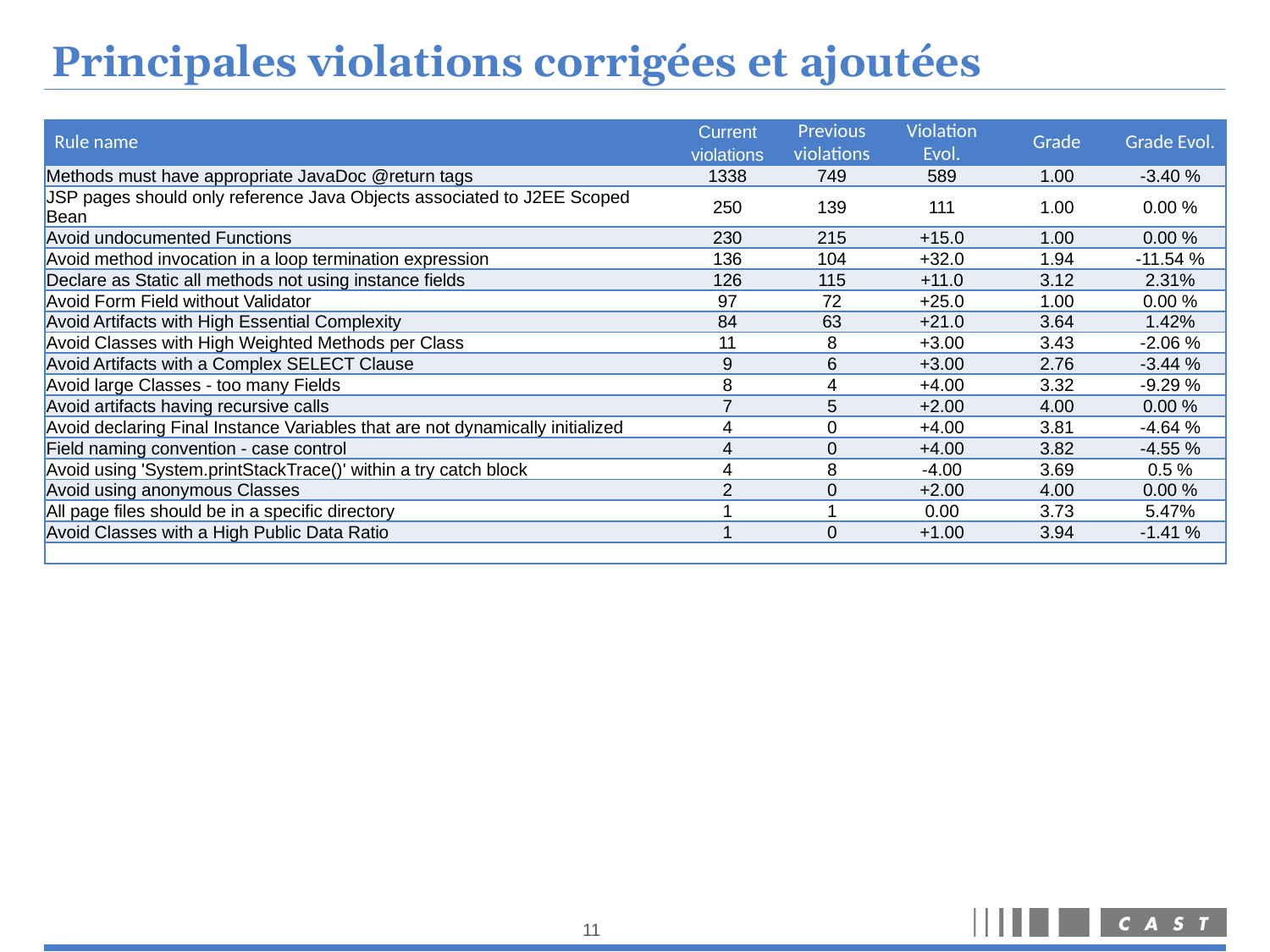

# Principales violations corrigées et ajoutées
| Rule name | Current violations | Previous violations | Violation Evol. | Grade | Grade Evol. |
| --- | --- | --- | --- | --- | --- |
| Methods must have appropriate JavaDoc @return tags | 1338 | 749 | 589 | 1.00 | -3.40 % |
| JSP pages should only reference Java Objects associated to J2EE Scoped Bean | 250 | 139 | 111 | 1.00 | 0.00 % |
| Avoid undocumented Functions | 230 | 215 | +15.0 | 1.00 | 0.00 % |
| Avoid method invocation in a loop termination expression | 136 | 104 | +32.0 | 1.94 | -11.54 % |
| Declare as Static all methods not using instance fields | 126 | 115 | +11.0 | 3.12 | 2.31% |
| Avoid Form Field without Validator | 97 | 72 | +25.0 | 1.00 | 0.00 % |
| Avoid Artifacts with High Essential Complexity | 84 | 63 | +21.0 | 3.64 | 1.42% |
| Avoid Classes with High Weighted Methods per Class | 11 | 8 | +3.00 | 3.43 | -2.06 % |
| Avoid Artifacts with a Complex SELECT Clause | 9 | 6 | +3.00 | 2.76 | -3.44 % |
| Avoid large Classes - too many Fields | 8 | 4 | +4.00 | 3.32 | -9.29 % |
| Avoid artifacts having recursive calls | 7 | 5 | +2.00 | 4.00 | 0.00 % |
| Avoid declaring Final Instance Variables that are not dynamically initialized | 4 | 0 | +4.00 | 3.81 | -4.64 % |
| Field naming convention - case control | 4 | 0 | +4.00 | 3.82 | -4.55 % |
| Avoid using 'System.printStackTrace()' within a try catch block | 4 | 8 | -4.00 | 3.69 | 0.5 % |
| Avoid using anonymous Classes | 2 | 0 | +2.00 | 4.00 | 0.00 % |
| All page files should be in a specific directory | 1 | 1 | 0.00 | 3.73 | 5.47% |
| Avoid Classes with a High Public Data Ratio | 1 | 0 | +1.00 | 3.94 | -1.41 % |
| Class Fan-Out Distribution | 0 |  |  |  |  |
11